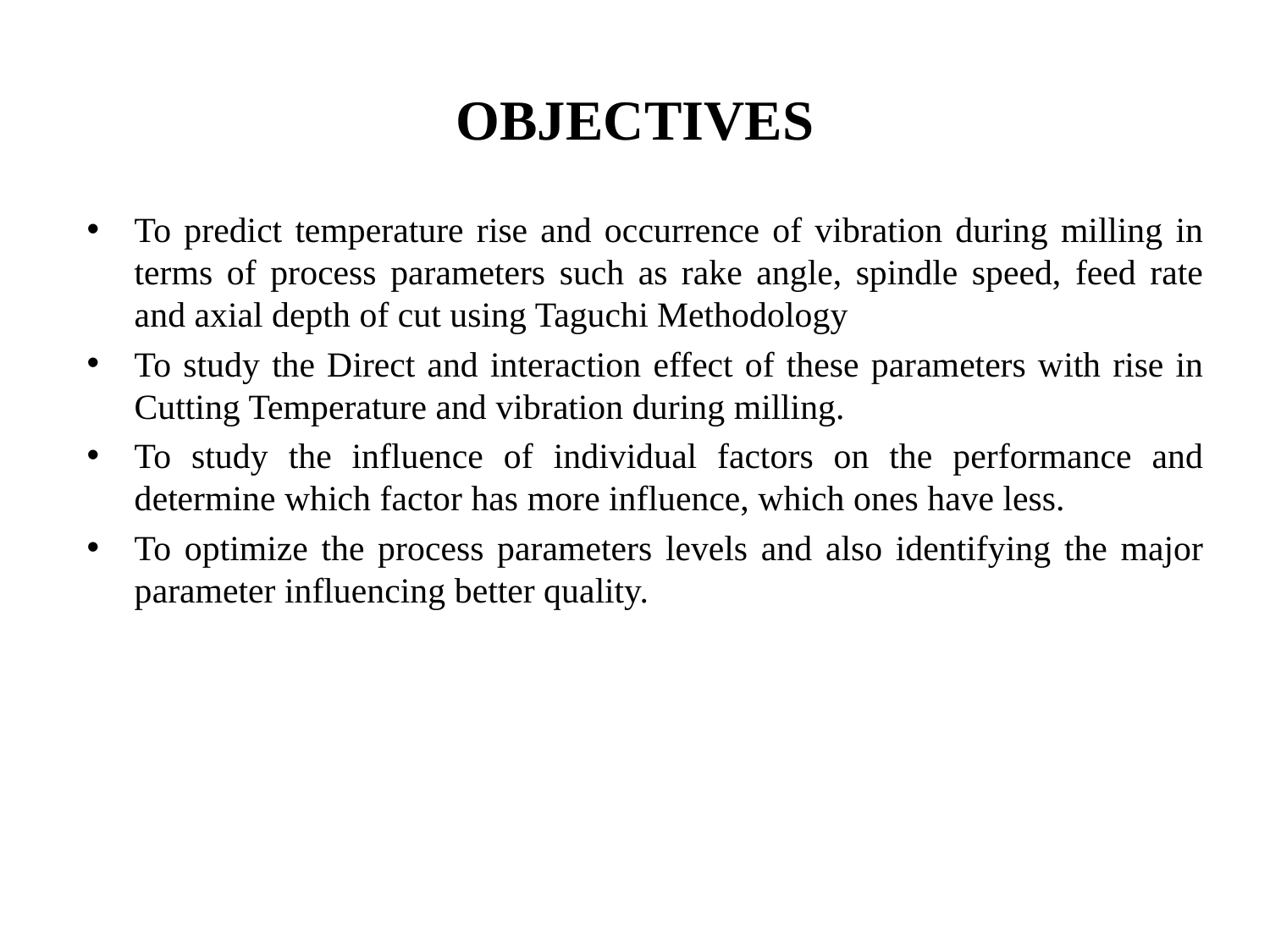

# OBJECTIVES
To predict temperature rise and occurrence of vibration during milling in terms of process parameters such as rake angle, spindle speed, feed rate and axial depth of cut using Taguchi Methodology
To study the Direct and interaction effect of these parameters with rise in Cutting Temperature and vibration during milling.
To study the influence of individual factors on the performance and determine which factor has more influence, which ones have less.
To optimize the process parameters levels and also identifying the major parameter influencing better quality.